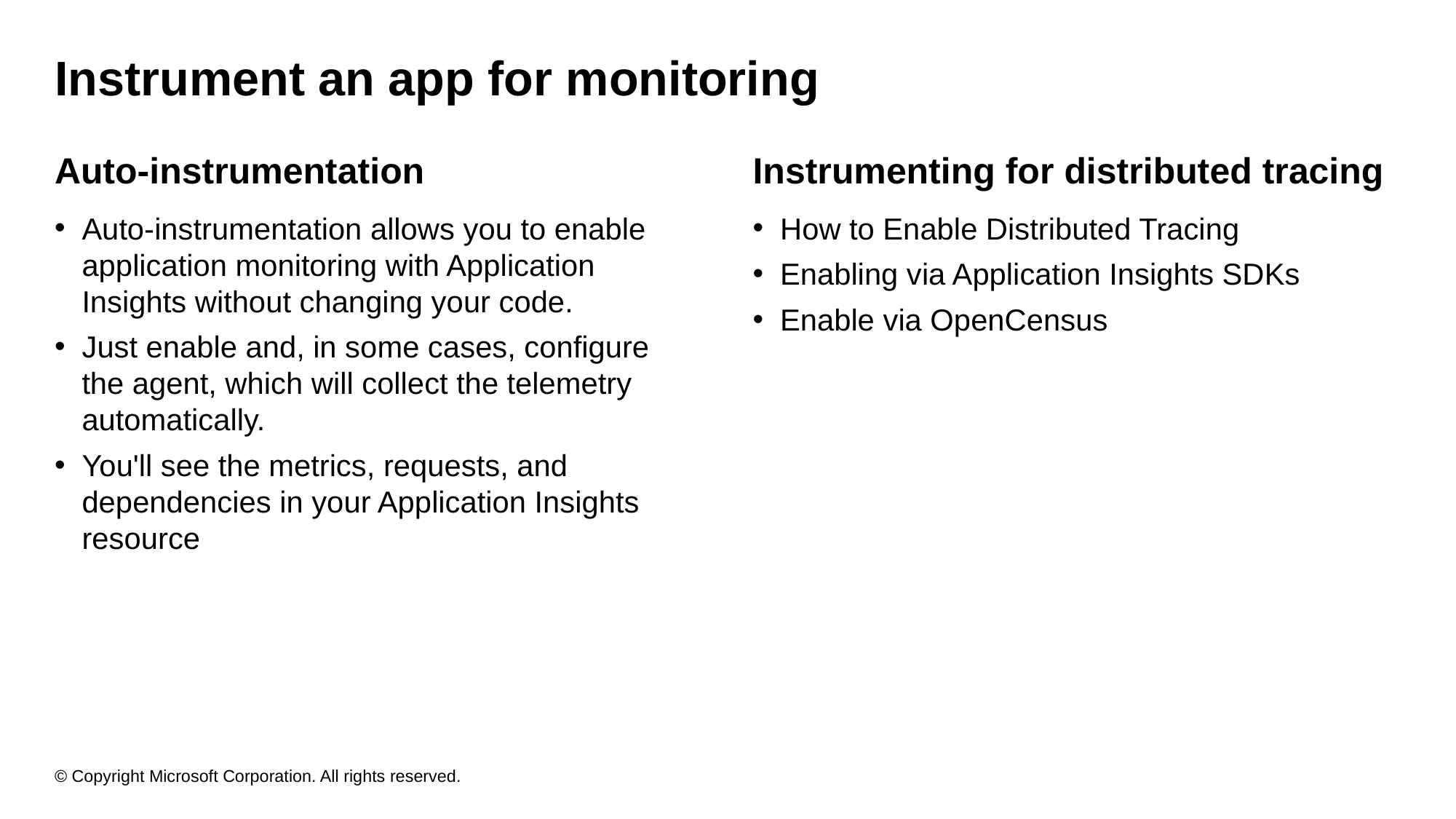

# Instrument an app for monitoring
Auto-instrumentation
Auto-instrumentation allows you to enable application monitoring with Application Insights without changing your code.
Just enable and, in some cases, configure the agent, which will collect the telemetry automatically.
You'll see the metrics, requests, and dependencies in your Application Insights resource

Instrumenting for distributed tracing
How to Enable Distributed Tracing
Enabling via Application Insights SDKs
Enable via OpenCensus